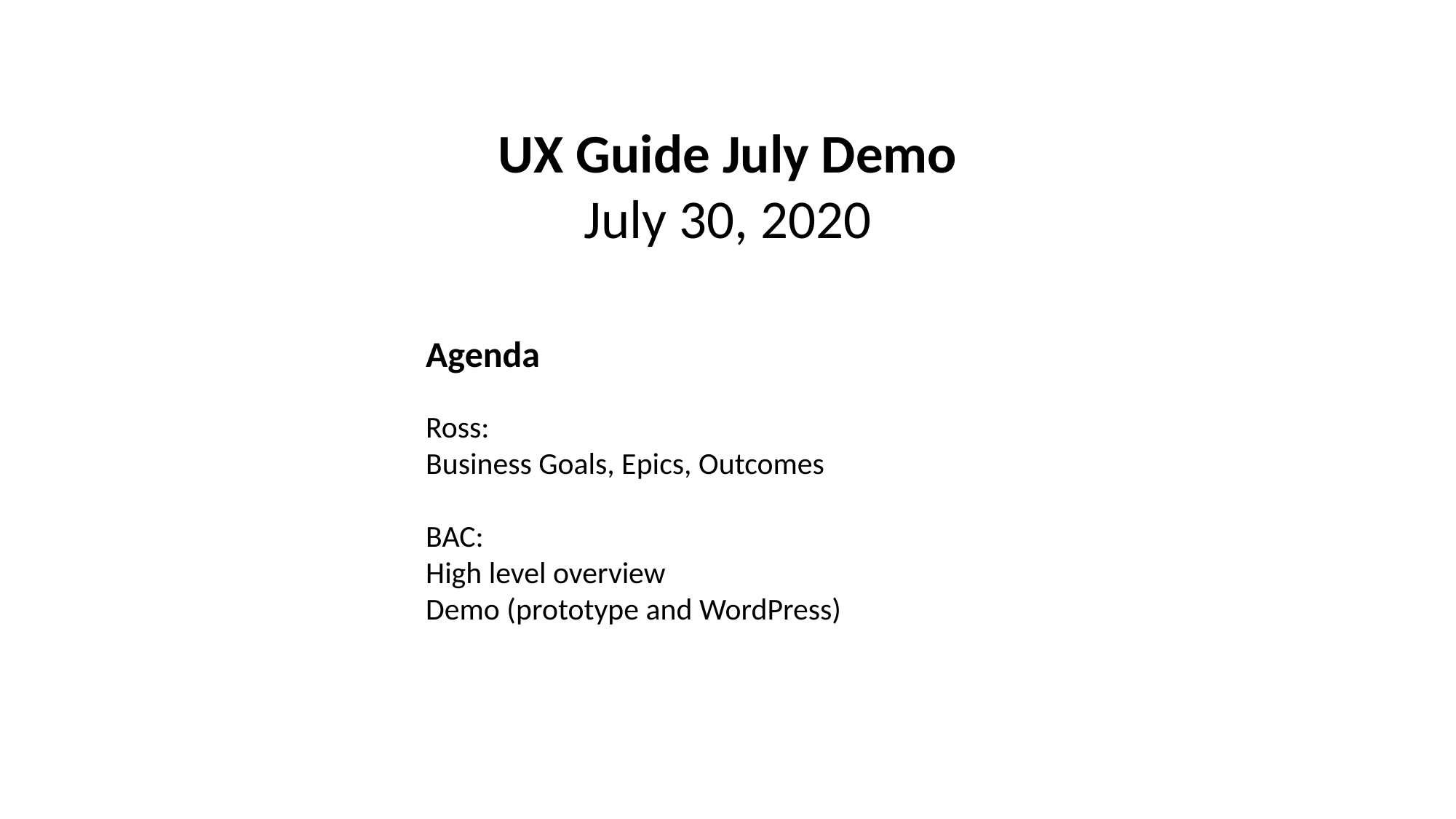

UX Guide July Demo
July 30, 2020
Agenda

Ross:
Business Goals, Epics, Outcomes

BAC:
High level overview
Demo (prototype and WordPress)